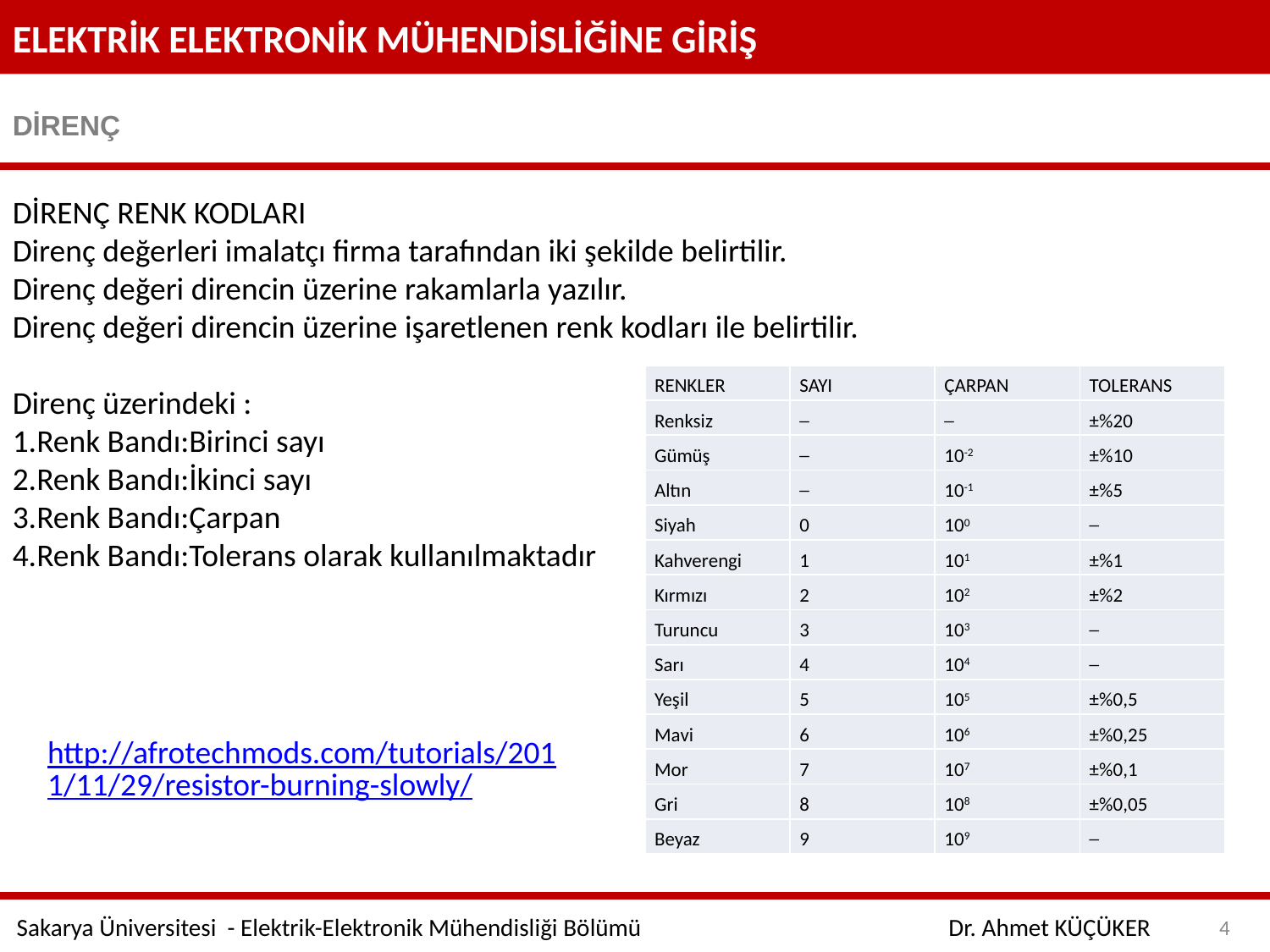

ELEKTRİK ELEKTRONİK MÜHENDİSLİĞİNE GİRİŞ

DİRENÇ

DİRENÇ RENK KODLARI
Direnç değerleri imalatçı firma tarafından iki şekilde belirtilir.
Direnç değeri direncin üzerine rakamlarla yazılır.
Direnç değeri direncin üzerine işaretlenen renk kodları ile belirtilir.

Direnç üzerindeki :
1.Renk Bandı:Birinci sayı
2.Renk Bandı:İkinci sayı
3.Renk Bandı:Çarpan
4.Renk Bandı:Tolerans olarak kullanılmaktadır
| RENKLER | SAYI | ÇARPAN | TOLERANS |
| --- | --- | --- | --- |
| Renksiz | ─ | ─ | ±%20 |
| Gümüş | ─ | 10-2 | ±%10 |
| Altın | ─ | 10-1 | ±%5 |
| Siyah | 0 | 100 | ─ |
| Kahverengi | 1 | 101 | ±%1 |
| Kırmızı | 2 | 102 | ±%2 |
| Turuncu | 3 | 103 | ─ |
| Sarı | 4 | 104 | ─ |
| Yeşil | 5 | 105 | ±%0,5 |
| Mavi | 6 | 106 | ±%0,25 |
| Mor | 7 | 107 | ±%0,1 |
| Gri | 8 | 108 | ±%0,05 |
| Beyaz | 9 | 109 | ─ |
http://afrotechmods.com/tutorials/2011/11/29/resistor-burning-slowly/
4
Sakarya Üniversitesi  - Elektrik-Elektronik Mühendisliği Bölümü
Dr. Ahmet KÜÇÜKER